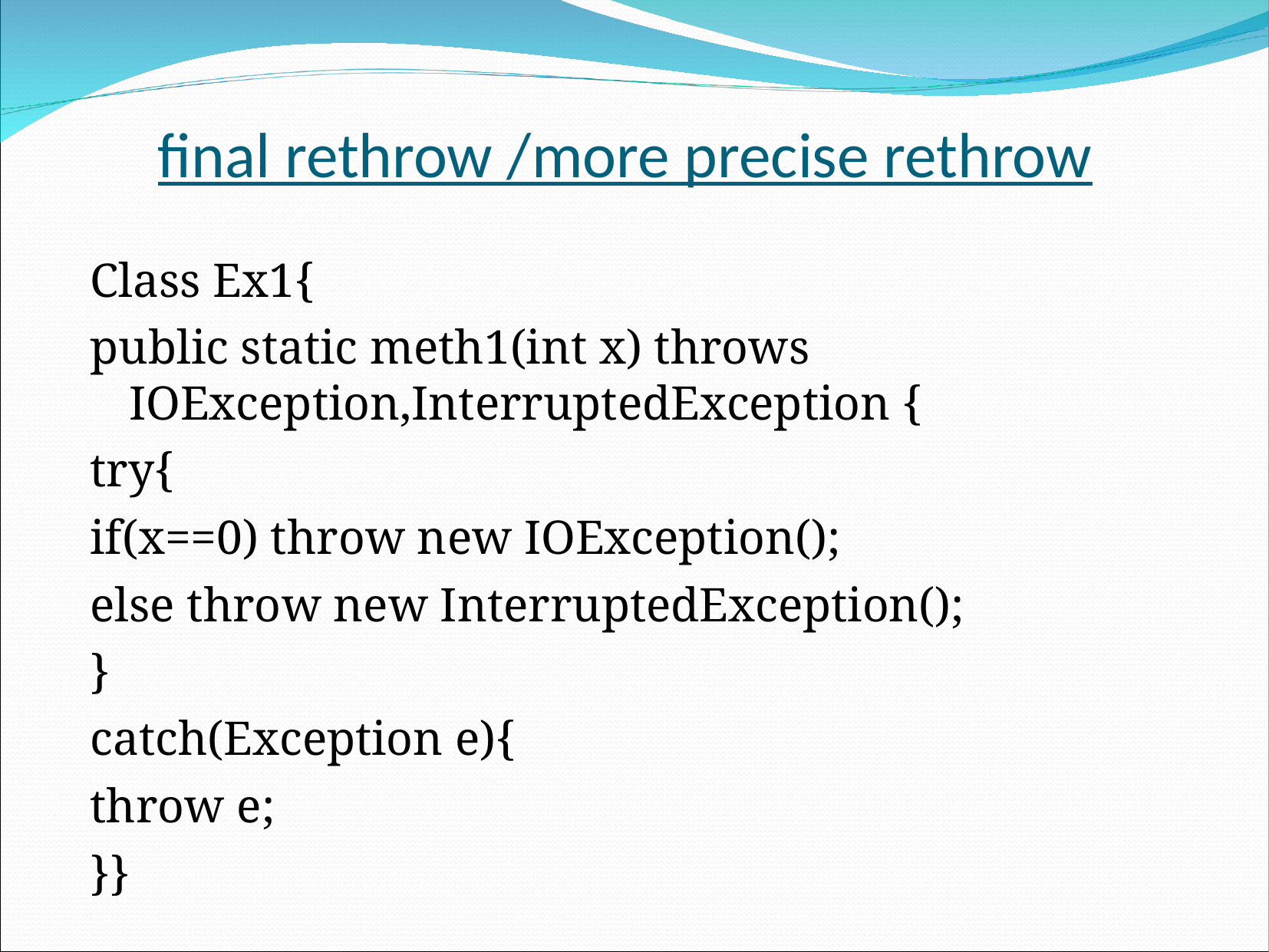

final rethrow /more precise rethrow

Class Ex1{
public static meth1(int x) throws IOException,InterruptedException {
try{
if(x==0) throw new IOException();
else throw new InterruptedException();
}
catch(Exception e){
throw e;
}}